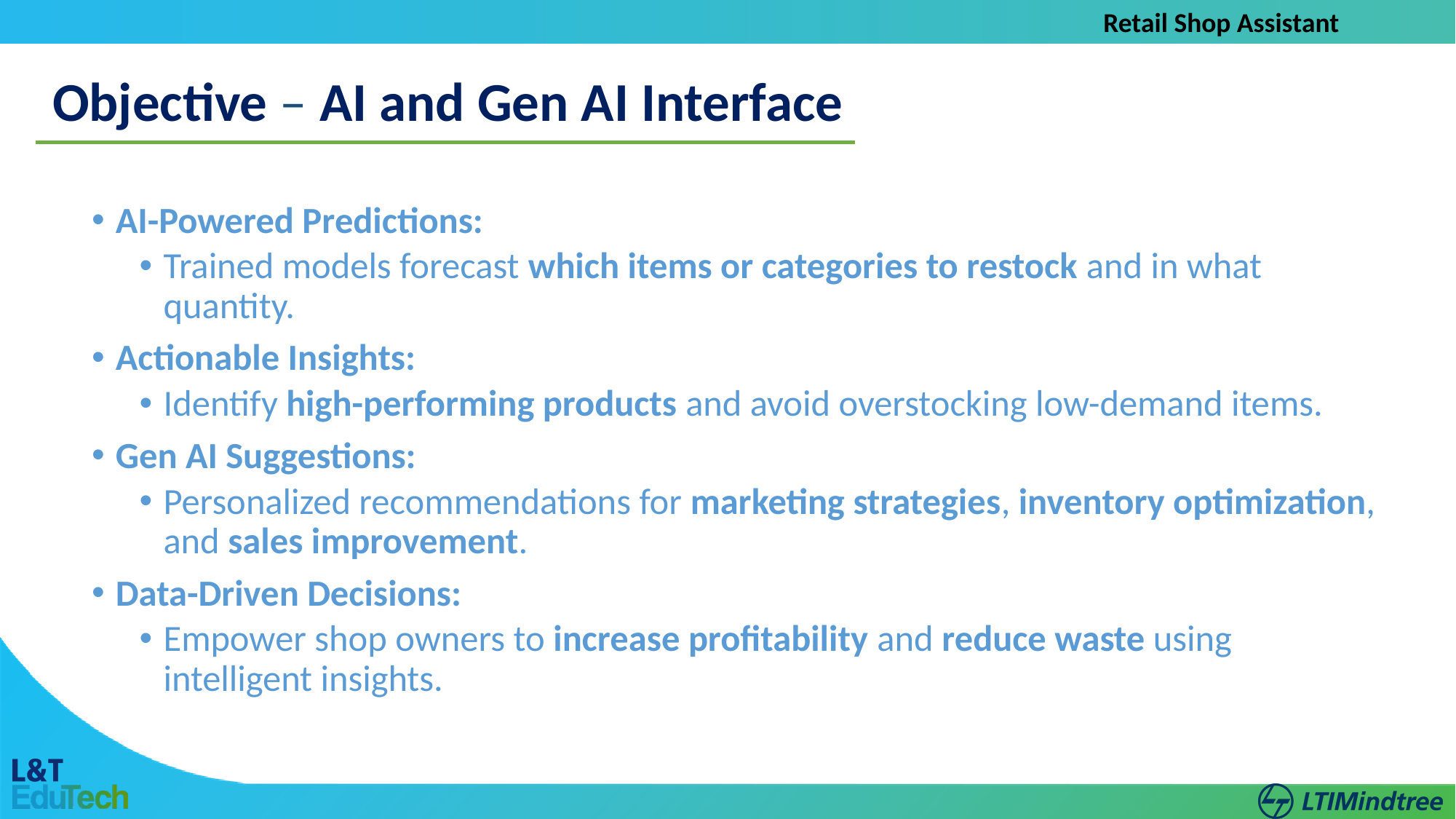

Retail Shop Assistant

# Objective – AI and Gen AI Interface

AI-Powered Predictions:
Trained models forecast which items or categories to restock and in what quantity.
Actionable Insights:
Identify high-performing products and avoid overstocking low-demand items.
Gen AI Suggestions:
Personalized recommendations for marketing strategies, inventory optimization, and sales improvement.
Data-Driven Decisions:
Empower shop owners to increase profitability and reduce waste using intelligent insights.